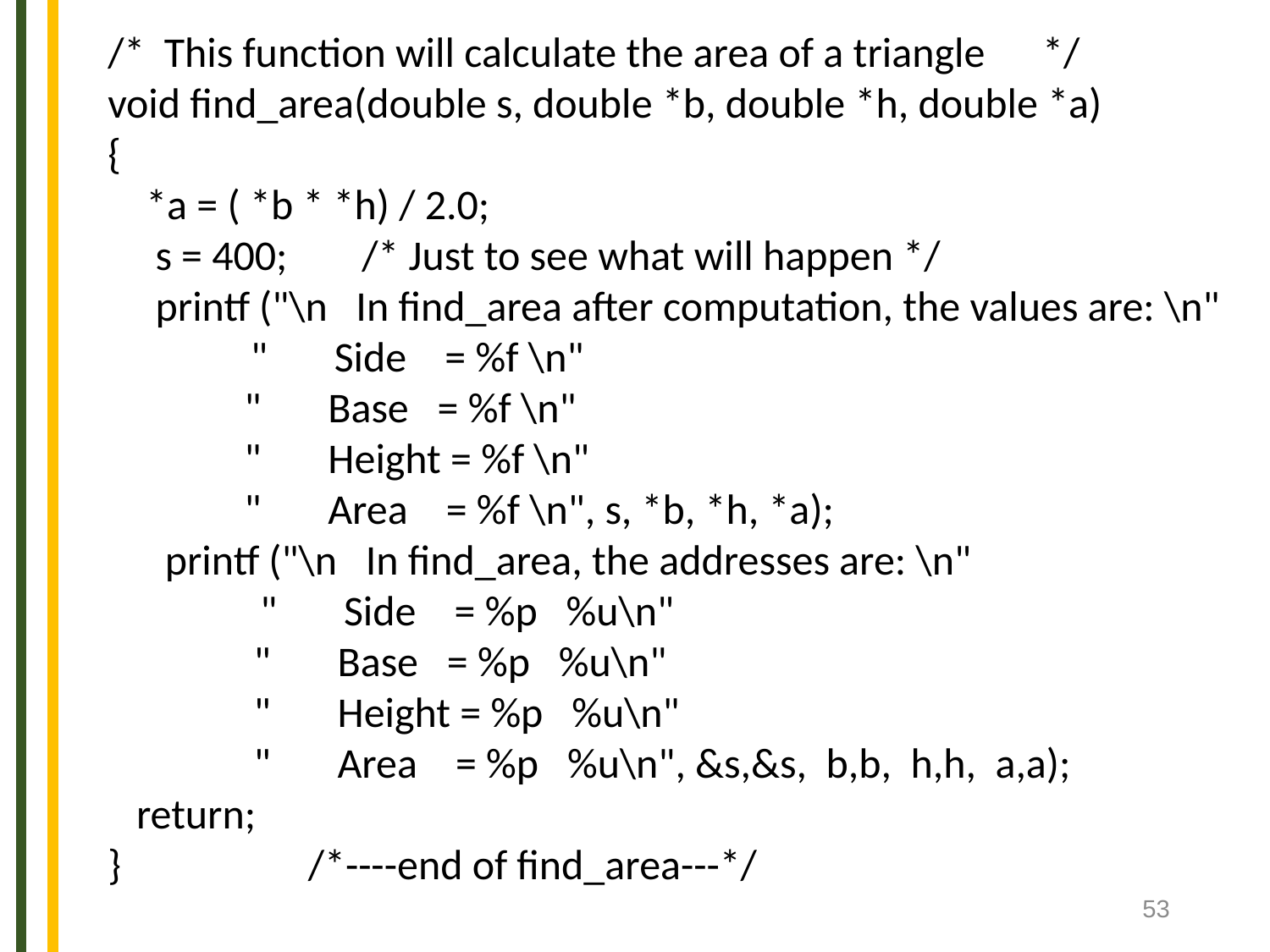

/*  This function will calculate the area of a triangle      */
void find_area(double s, double *b, double *h, double *a)
{
    *a = ( *b * *h) / 2.0;
     s = 400;    	/* Just to see what will happen */
     printf ("\n   In find_area after computation, the values are: \n"
               "       Side    = %f \n"
	 "       Base   = %f \n"
	 "       Height = %f \n"
	 "       Area    = %f \n", s, *b, *h, *a);
      printf ("\n   In find_area, the addresses are: \n"
                "       Side    = %p   %u\n"
	  "       Base   = %p   %u\n"
	  "       Height = %p   %u\n"
	  "       Area    = %p   %u\n", &s,&s,  b,b,  h,h,  a,a);
   return;
}                          /*----end of find_area---*/
53